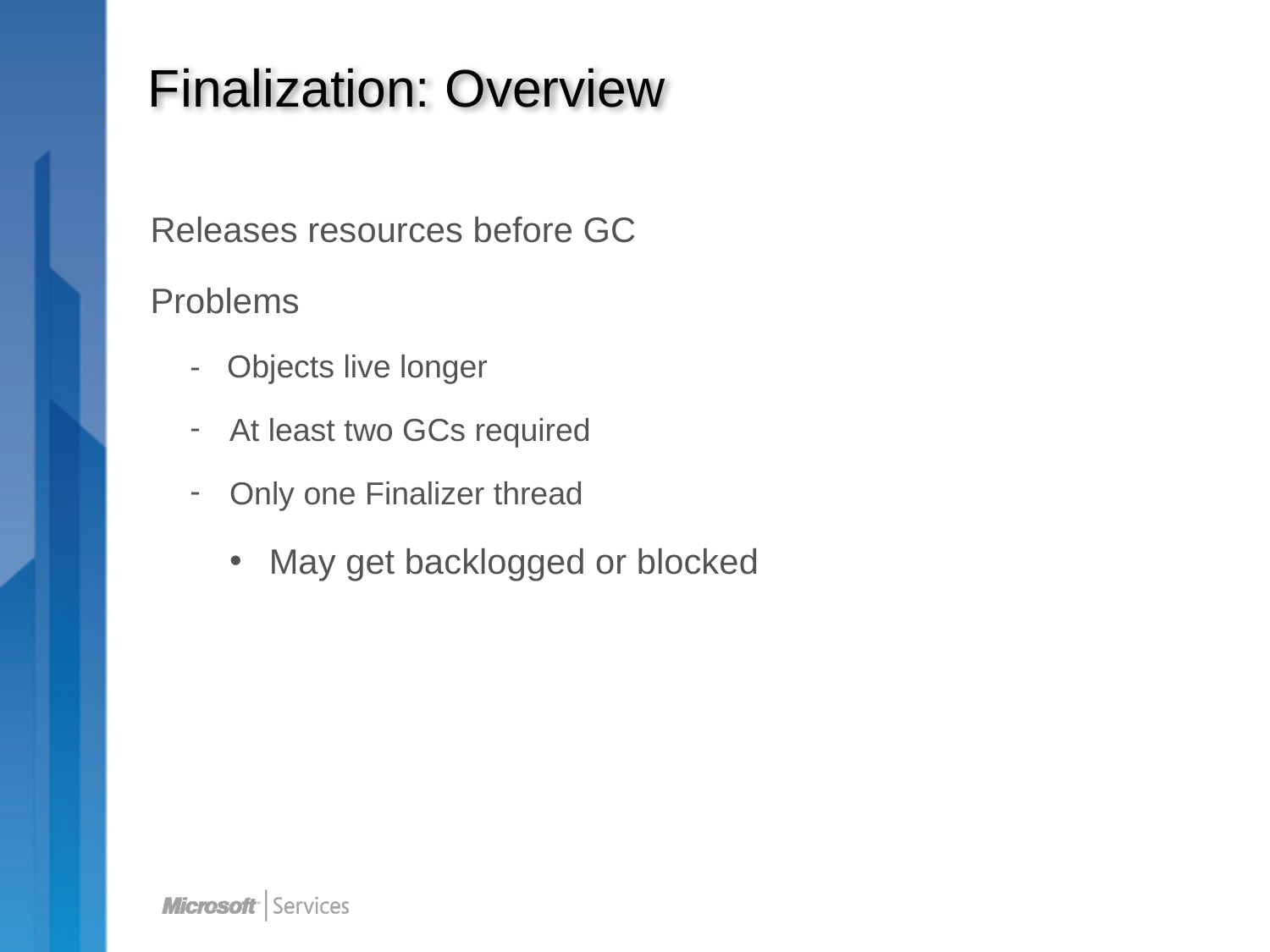

# Finalization: Overview
Releases resources before GC
Problems
-   Objects live longer
At least two GCs required
Only one Finalizer thread
May get backlogged or blocked